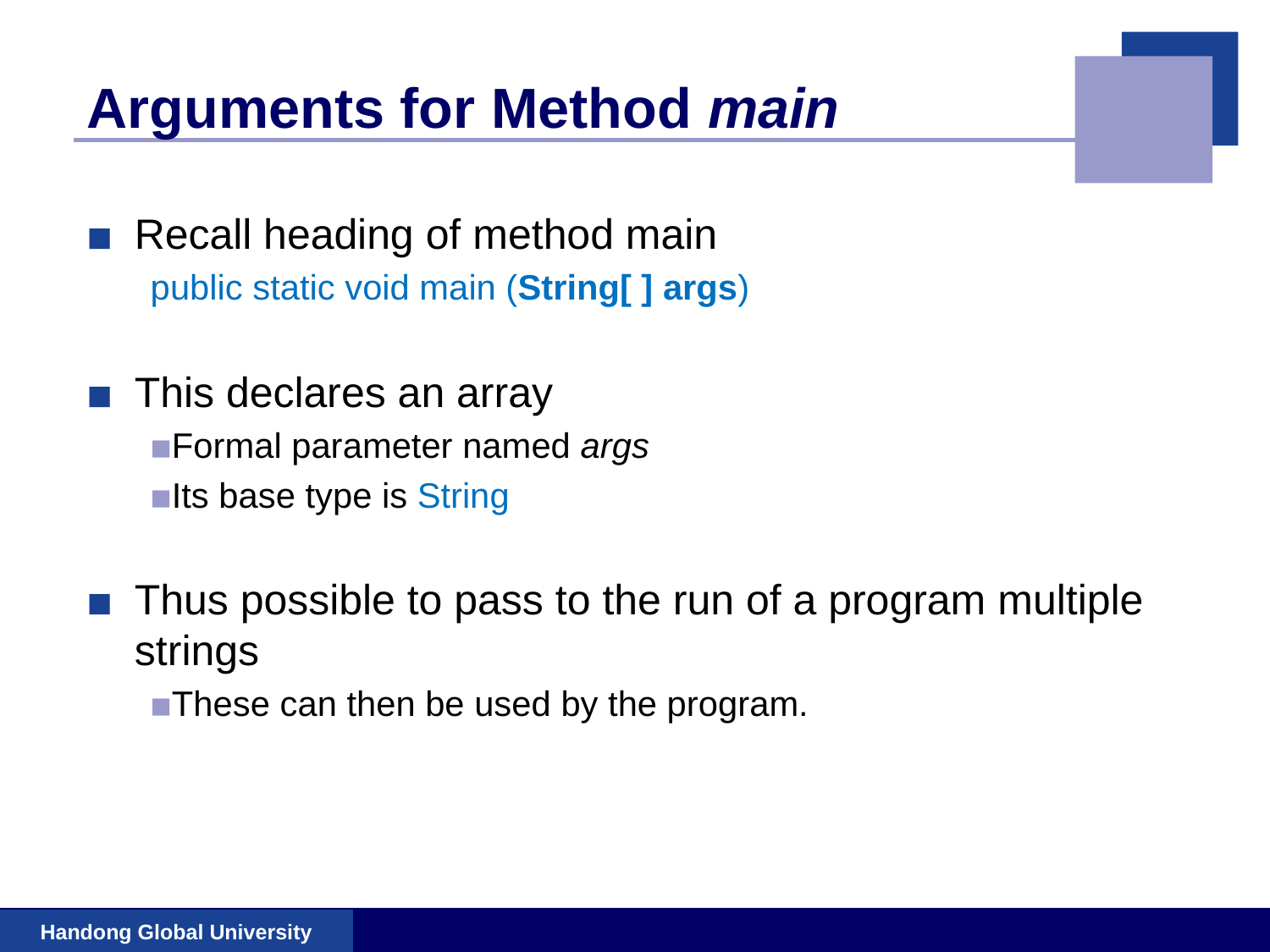

# Arguments for Method main
Recall heading of method main
public static void main (String[ ] args)

This declares an array
Formal parameter named args
Its base type is String

Thus possible to pass to the run of a program multiple strings
These can then be used by the program.